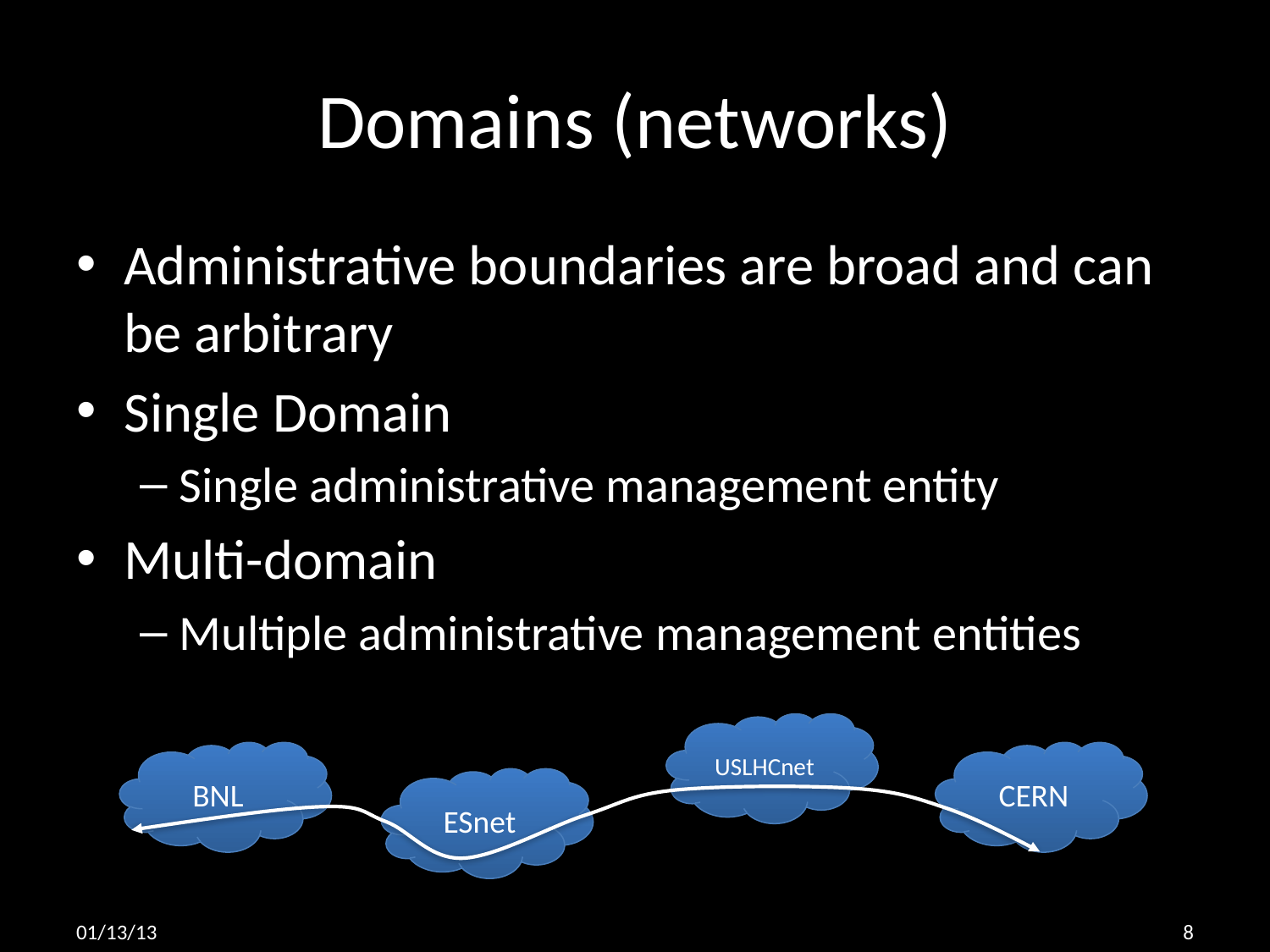

# Domains (networks)
Administrative boundaries are broad and can be arbitrary
Single Domain
Single administrative management entity
Multi-domain
Multiple administrative management entities
USLHCnet
BNL
CERN
ESnet

01/13/13
8